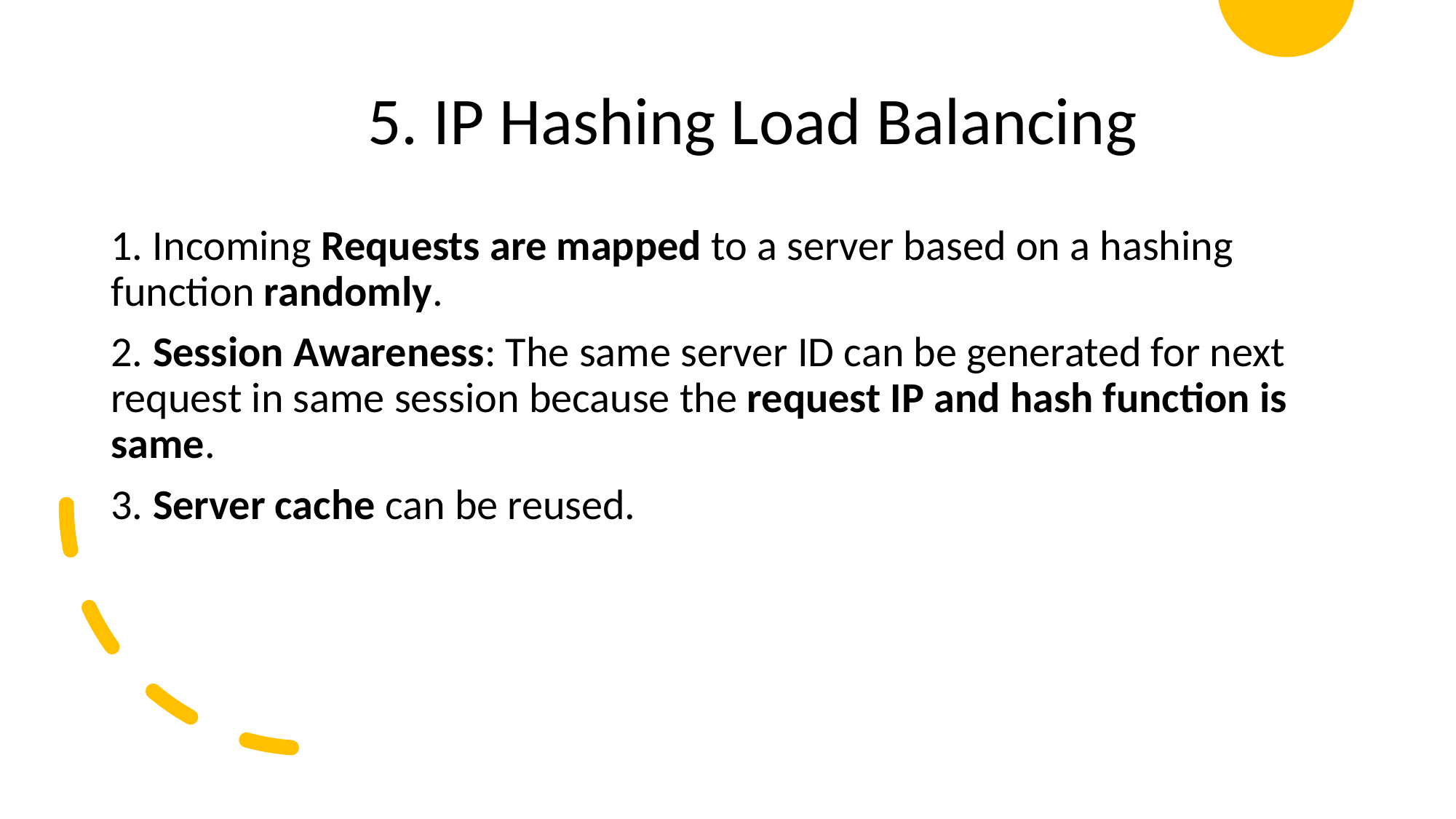

# 5. IP Hashing Load Balancing
1. Incoming Requests are mapped to a server based on a hashing function randomly.
2. Session Awareness: The same server ID can be generated for next request in same session because the request IP and hash function is same.
3. Server cache can be reused.